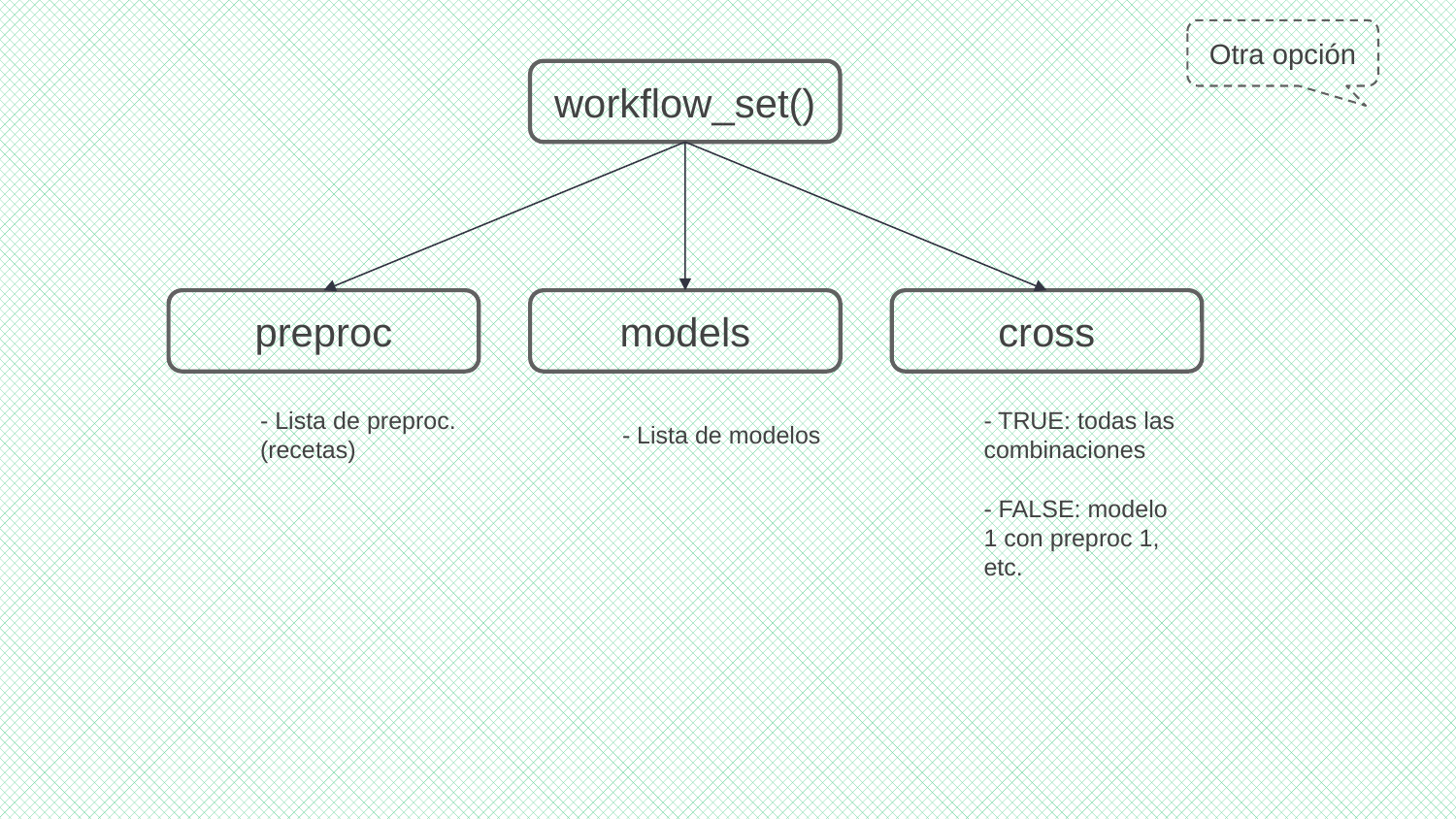

Otra opción
workflow_set()
preproc
models
cross
- Lista de preproc. (recetas)
- Lista de modelos
- TRUE: todas las combinaciones
- FALSE: modelo 1 con preproc 1, etc.